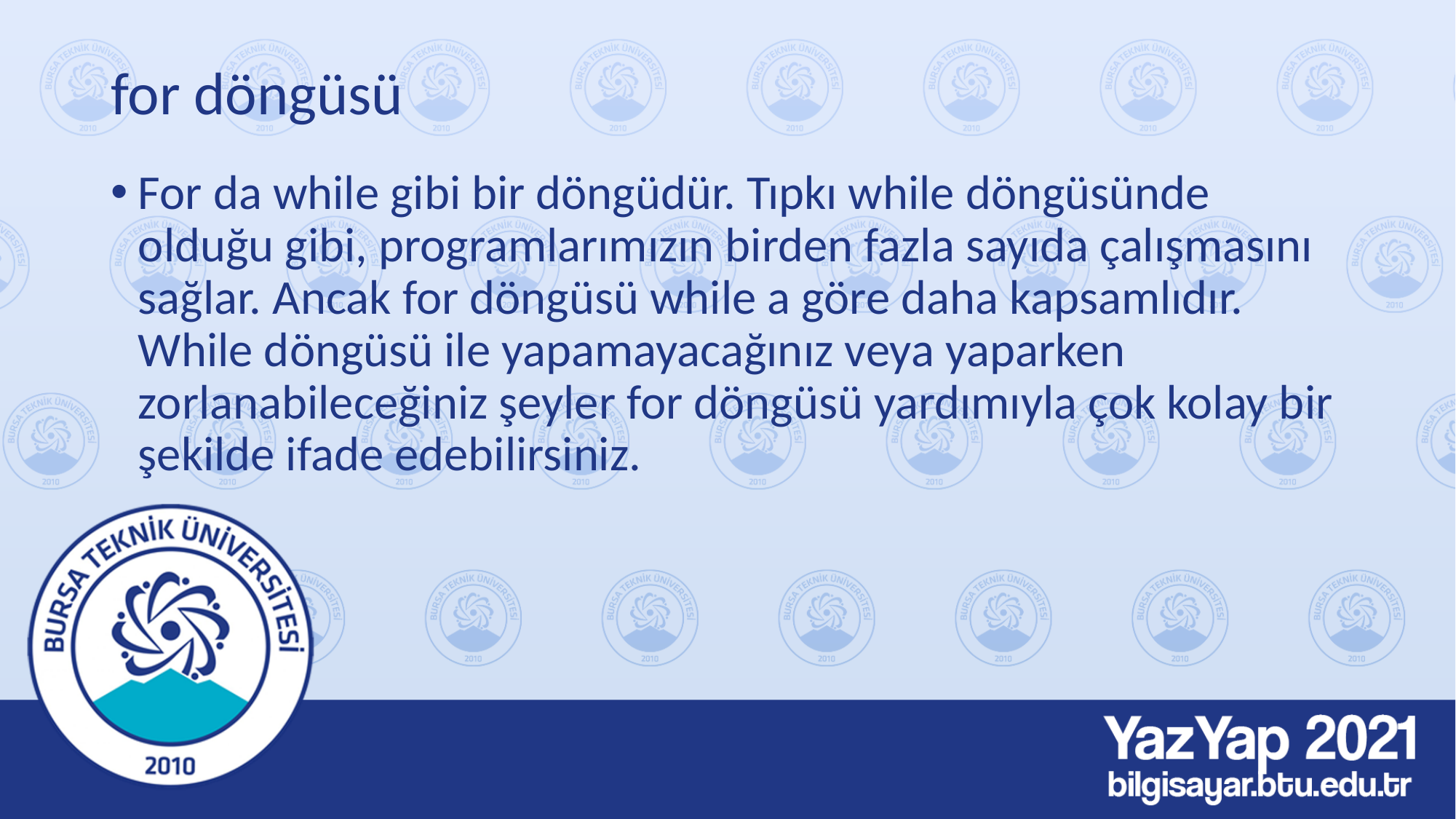

# for döngüsü
For da while gibi bir döngüdür. Tıpkı while döngüsünde olduğu gibi, programlarımızın birden fazla sayıda çalışmasını sağlar. Ancak for döngüsü while a göre daha kapsamlıdır. While döngüsü ile yapamayacağınız veya yaparken zorlanabileceğiniz şeyler for döngüsü yardımıyla çok kolay bir şekilde ifade edebilirsiniz.